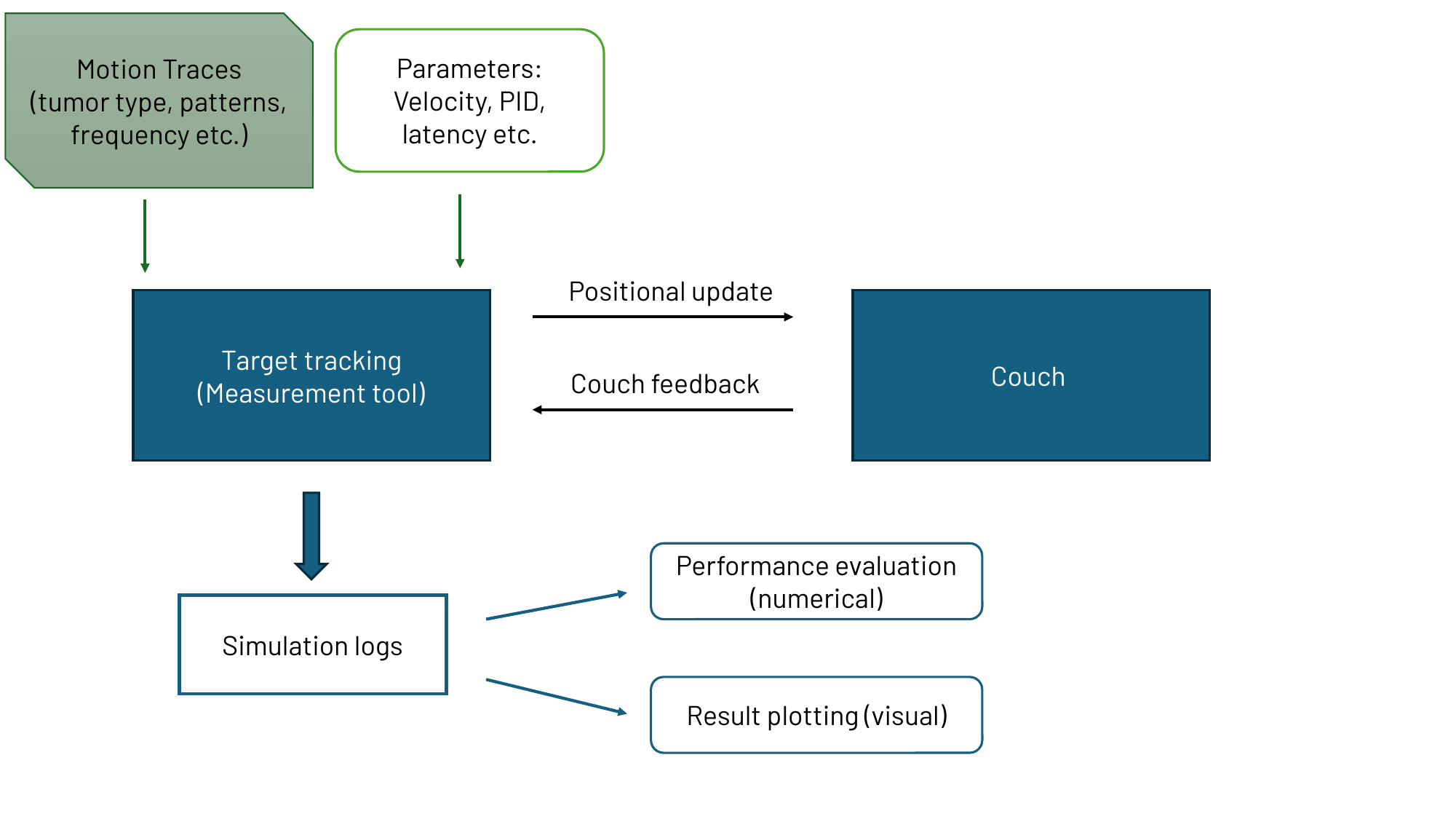

Motion Traces
(tumor type, patterns, frequency etc.)
Parameters:
Velocity, PID, latency etc.
Positional update
Target tracking
(Measurement tool)
Couch
Couch feedback

Performance evaluation (numerical)
Simulation logs
Result plotting (visual)